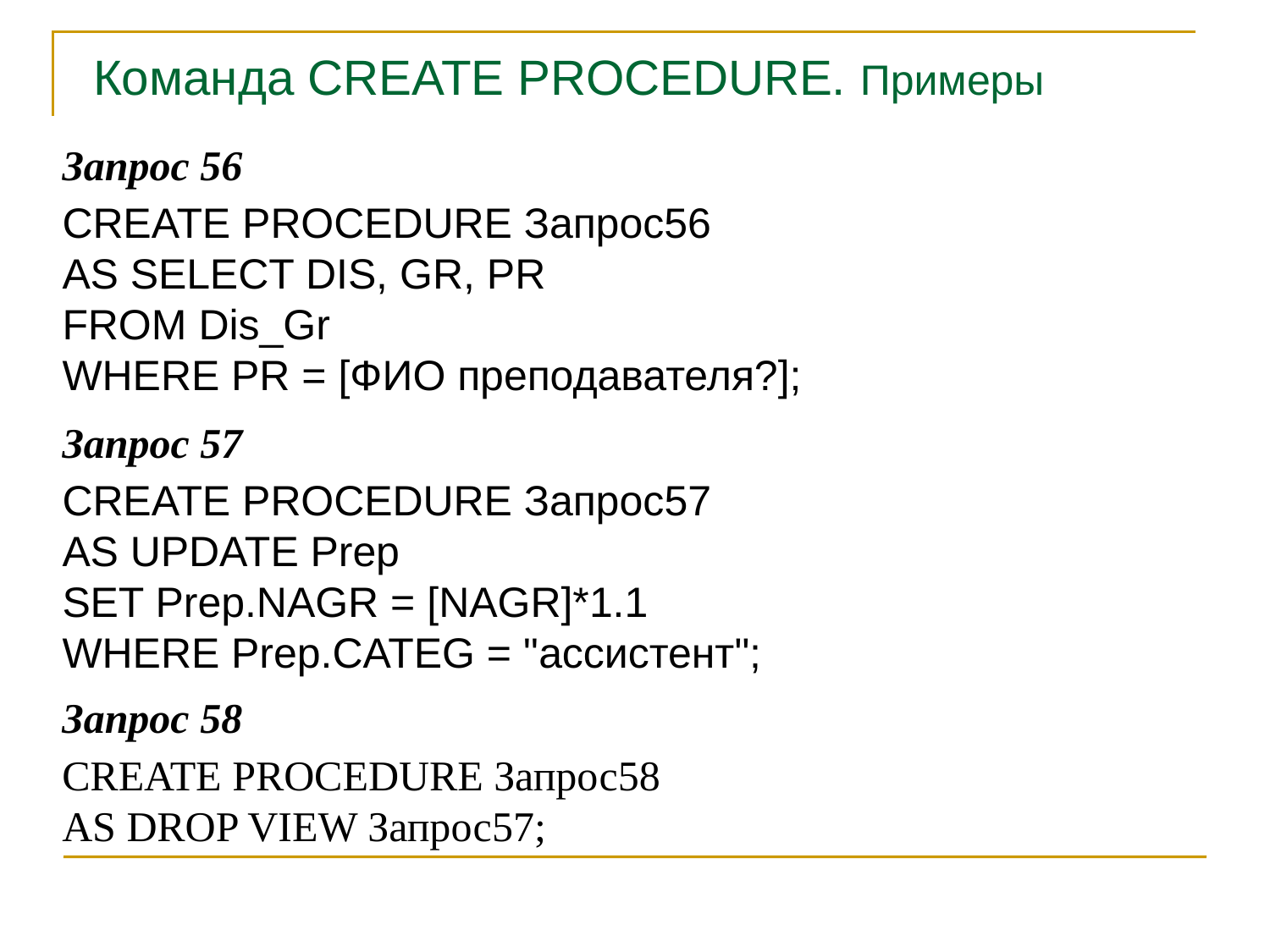

Команда CREATE PROCEDURE. Примеры
Запрос 56
CREATE PROCEDURE Запрос56
AS SELECT DIS, GR, PR
FROM Dis_Gr
WHERE PR = [ФИО преподавателя?];
Запрос 57
CREATE PROCEDURE Запрос57
AS UPDATE Prep
SET Prep.NAGR = [NAGR]*1.1
WHERE Prep.CATEG = "ассистент";
Запрос 58
Create PROCEDURE Запрос58
as DROP VIEW Запрос57;
12